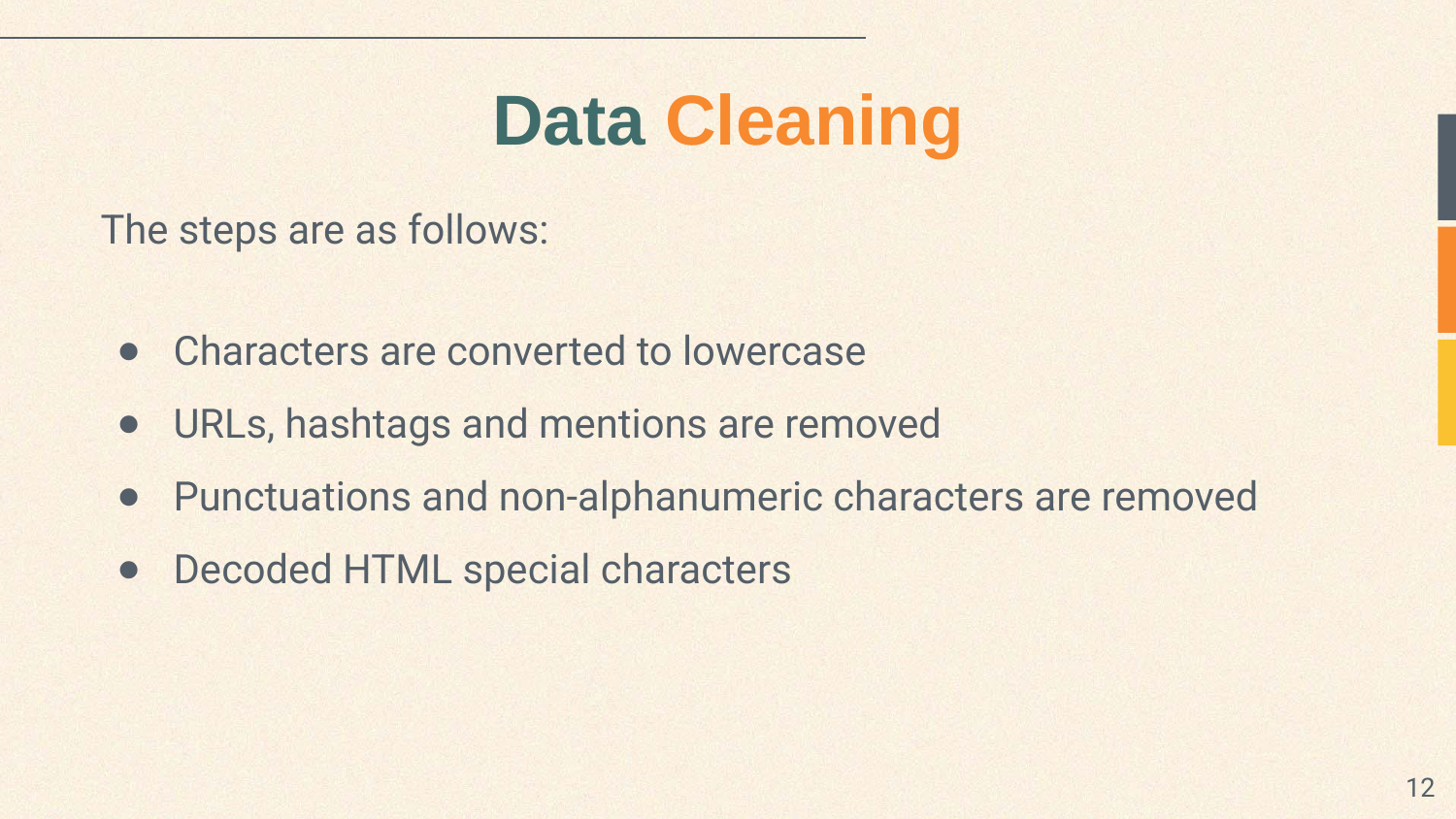

# Data Cleaning
The steps are as follows:

Characters are converted to lowercase
URLs, hashtags and mentions are removed
Punctuations and non-alphanumeric characters are removed
Decoded HTML special characters

12